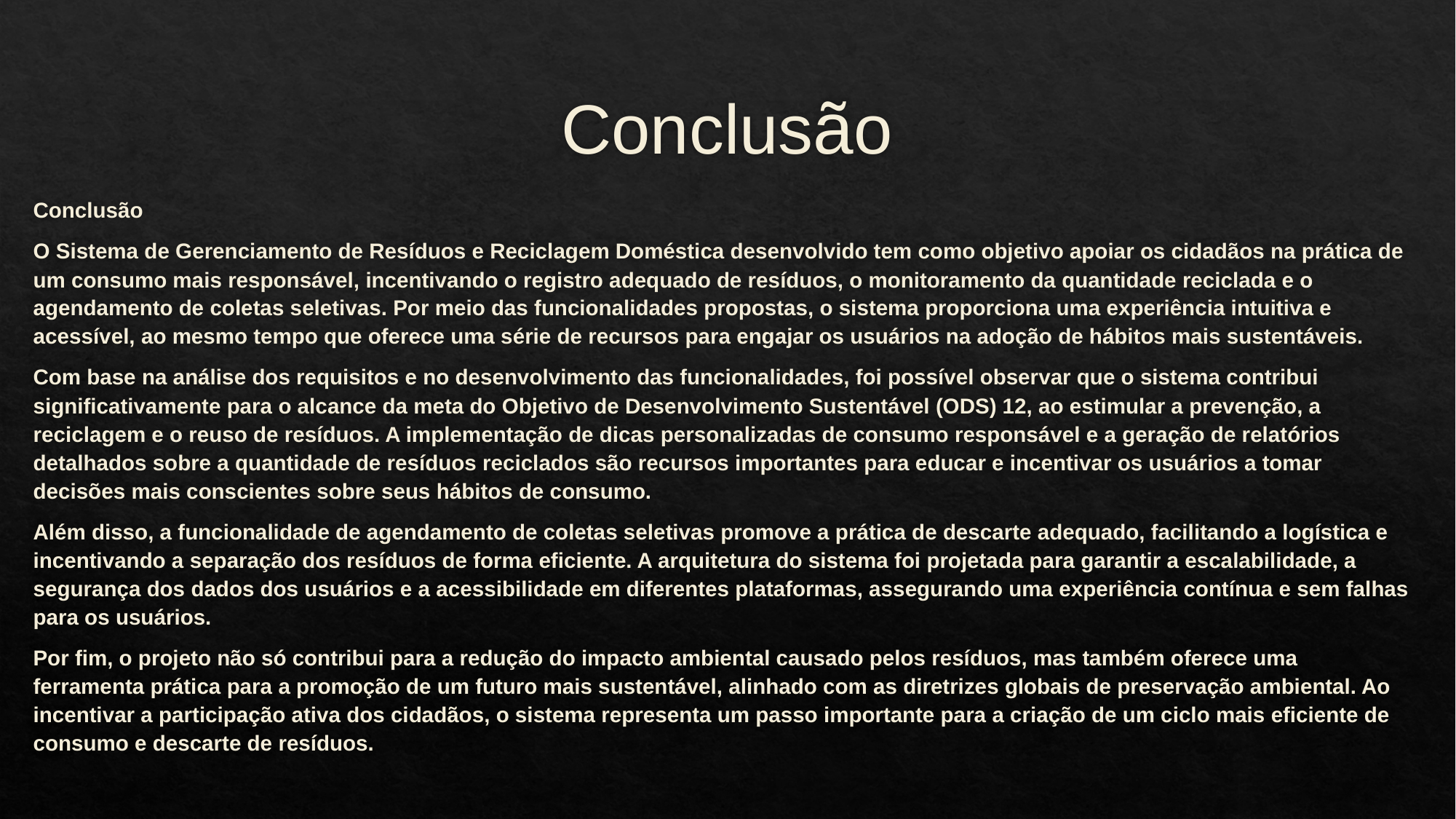

# Conclusão
Conclusão
O Sistema de Gerenciamento de Resíduos e Reciclagem Doméstica desenvolvido tem como objetivo apoiar os cidadãos na prática de um consumo mais responsável, incentivando o registro adequado de resíduos, o monitoramento da quantidade reciclada e o agendamento de coletas seletivas. Por meio das funcionalidades propostas, o sistema proporciona uma experiência intuitiva e acessível, ao mesmo tempo que oferece uma série de recursos para engajar os usuários na adoção de hábitos mais sustentáveis.
Com base na análise dos requisitos e no desenvolvimento das funcionalidades, foi possível observar que o sistema contribui significativamente para o alcance da meta do Objetivo de Desenvolvimento Sustentável (ODS) 12, ao estimular a prevenção, a reciclagem e o reuso de resíduos. A implementação de dicas personalizadas de consumo responsável e a geração de relatórios detalhados sobre a quantidade de resíduos reciclados são recursos importantes para educar e incentivar os usuários a tomar decisões mais conscientes sobre seus hábitos de consumo.
Além disso, a funcionalidade de agendamento de coletas seletivas promove a prática de descarte adequado, facilitando a logística e incentivando a separação dos resíduos de forma eficiente. A arquitetura do sistema foi projetada para garantir a escalabilidade, a segurança dos dados dos usuários e a acessibilidade em diferentes plataformas, assegurando uma experiência contínua e sem falhas para os usuários.
Por fim, o projeto não só contribui para a redução do impacto ambiental causado pelos resíduos, mas também oferece uma ferramenta prática para a promoção de um futuro mais sustentável, alinhado com as diretrizes globais de preservação ambiental. Ao incentivar a participação ativa dos cidadãos, o sistema representa um passo importante para a criação de um ciclo mais eficiente de consumo e descarte de resíduos.